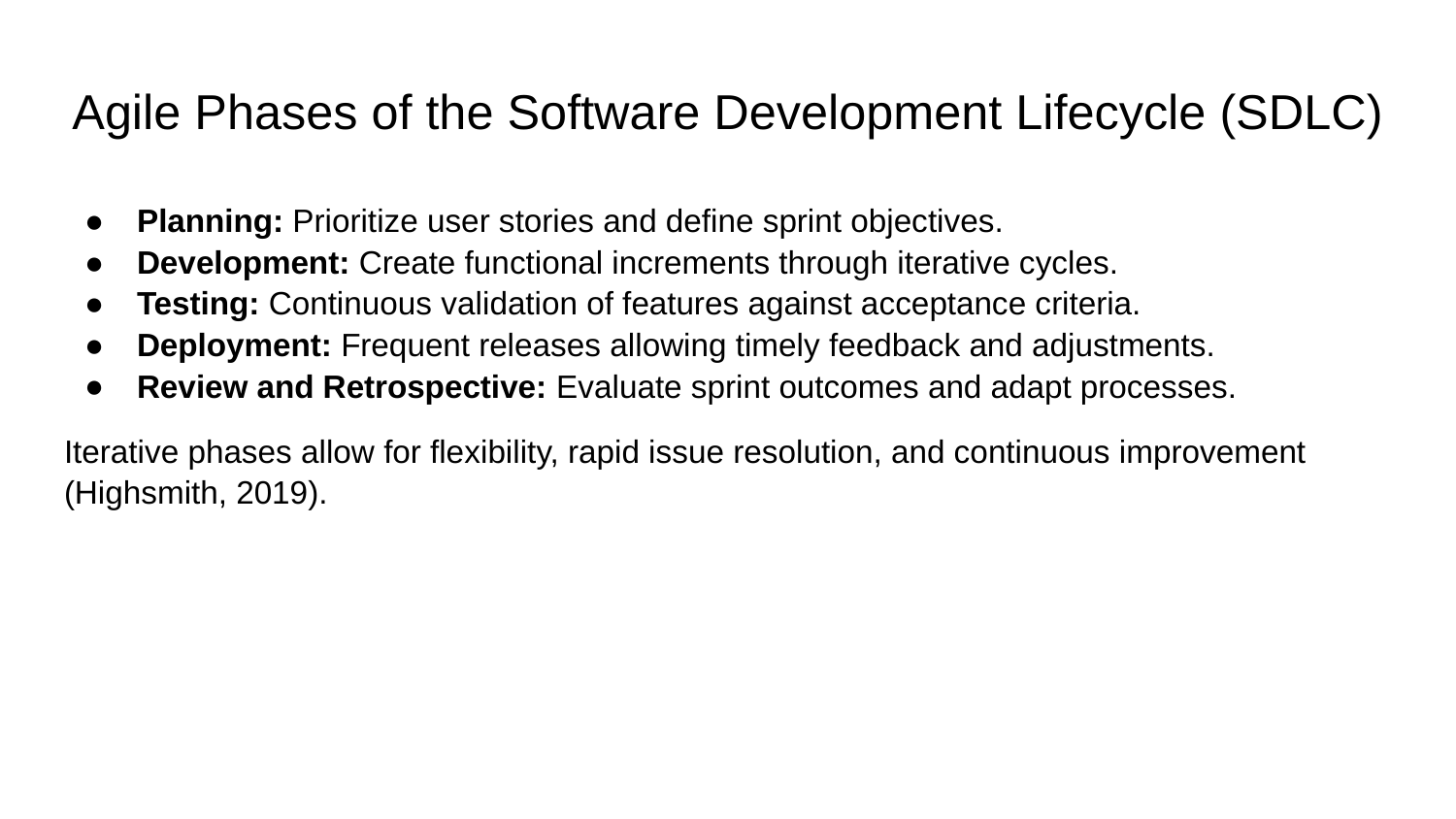

# Agile Phases of the Software Development Lifecycle (SDLC)
Planning: Prioritize user stories and define sprint objectives.
Development: Create functional increments through iterative cycles.
Testing: Continuous validation of features against acceptance criteria.
Deployment: Frequent releases allowing timely feedback and adjustments.
Review and Retrospective: Evaluate sprint outcomes and adapt processes.
Iterative phases allow for flexibility, rapid issue resolution, and continuous improvement (Highsmith, 2019).